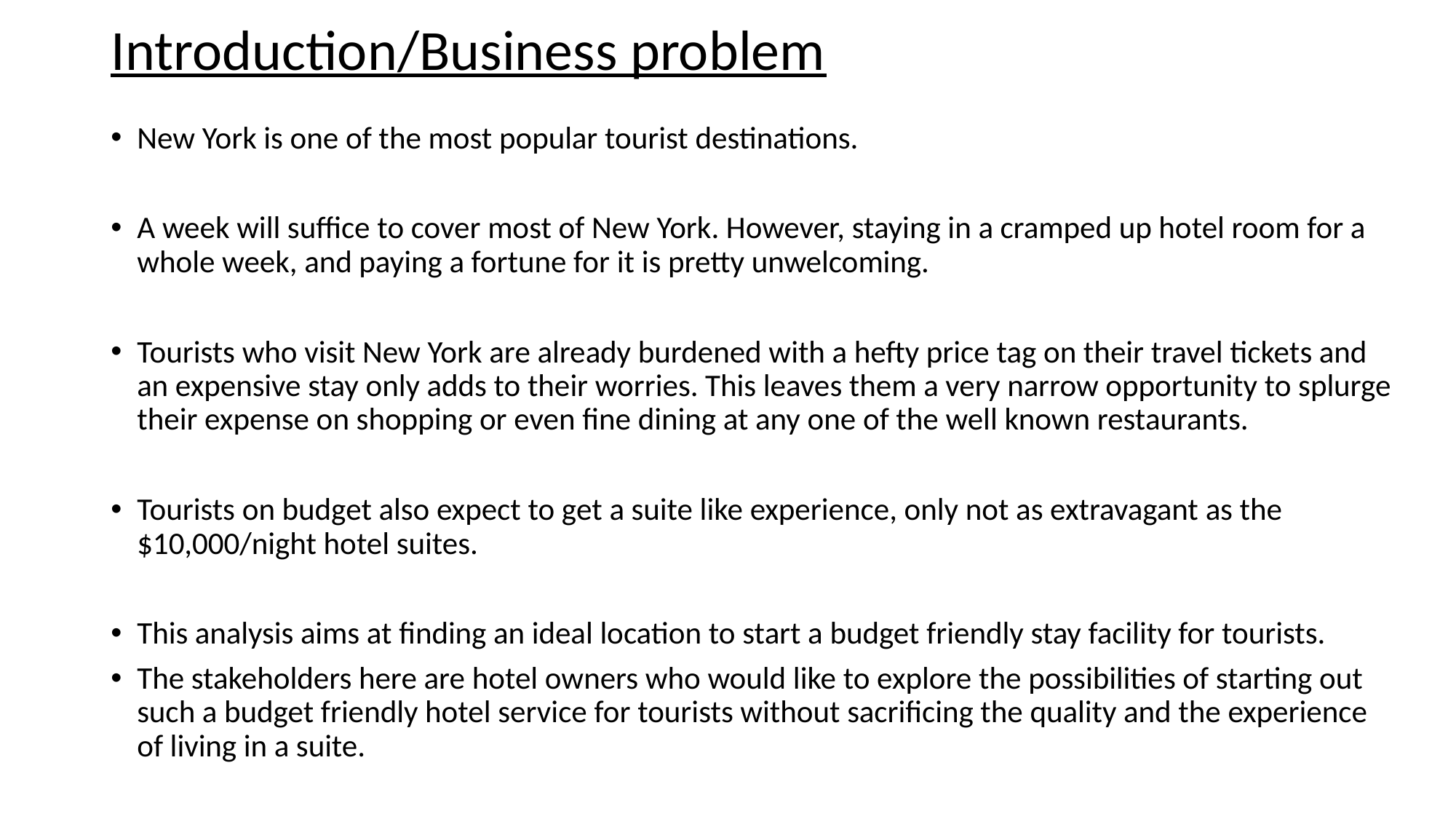

# Introduction/Business problem
New York is one of the most popular tourist destinations.

A week will suffice to cover most of New York. However, staying in a cramped up hotel room for a whole week, and paying a fortune for it is pretty unwelcoming.

Tourists who visit New York are already burdened with a hefty price tag on their travel tickets and an expensive stay only adds to their worries. This leaves them a very narrow opportunity to splurge their expense on shopping or even fine dining at any one of the well known restaurants.

Tourists on budget also expect to get a suite like experience, only not as extravagant as the $10,000/night hotel suites.

This analysis aims at finding an ideal location to start a budget friendly stay facility for tourists.
The stakeholders here are hotel owners who would like to explore the possibilities of starting out such a budget friendly hotel service for tourists without sacrificing the quality and the experience of living in a suite.